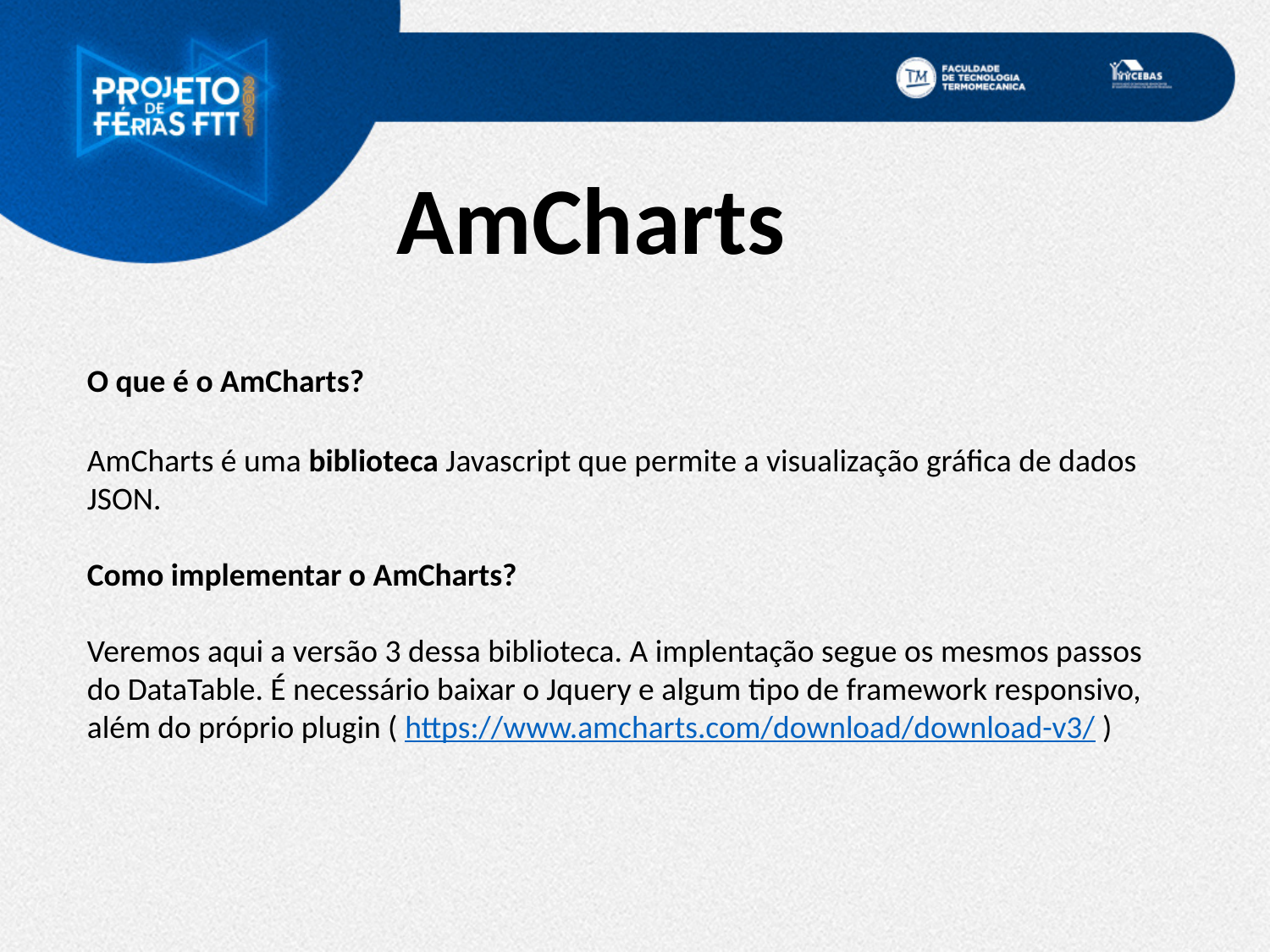

AmCharts
O que é o AmCharts?
AmCharts é uma biblioteca Javascript que permite a visualização gráfica de dados JSON.

Como implementar o AmCharts?

Veremos aqui a versão 3 dessa biblioteca. A implentação segue os mesmos passos do DataTable. É necessário baixar o Jquery e algum tipo de framework responsivo, além do próprio plugin ( https://www.amcharts.com/download/download-v3/ )